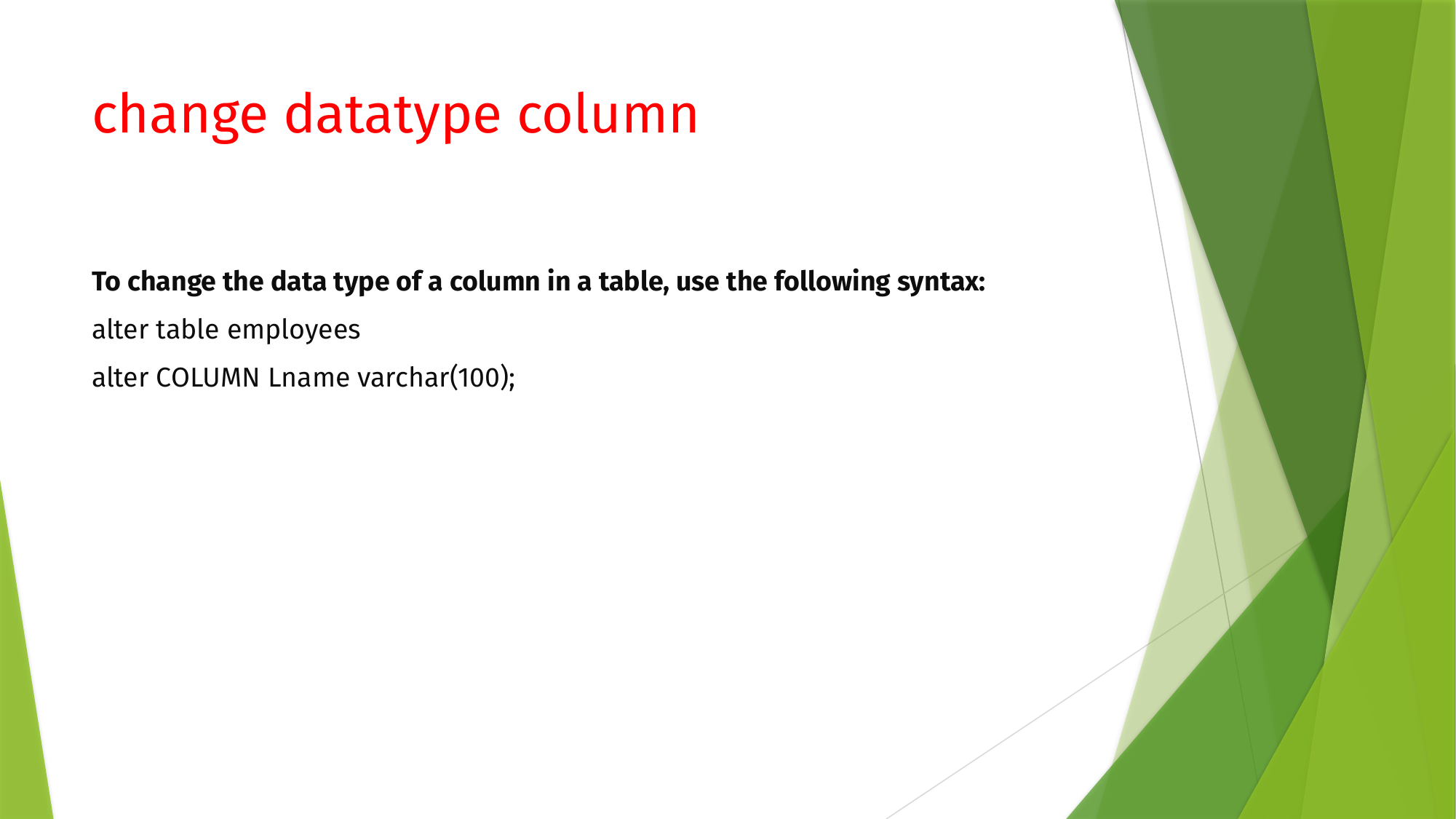

# change datatype column
To change the data type of a column in a table, use the following syntax:
alter table employees
alter COLUMN Lname varchar(100);